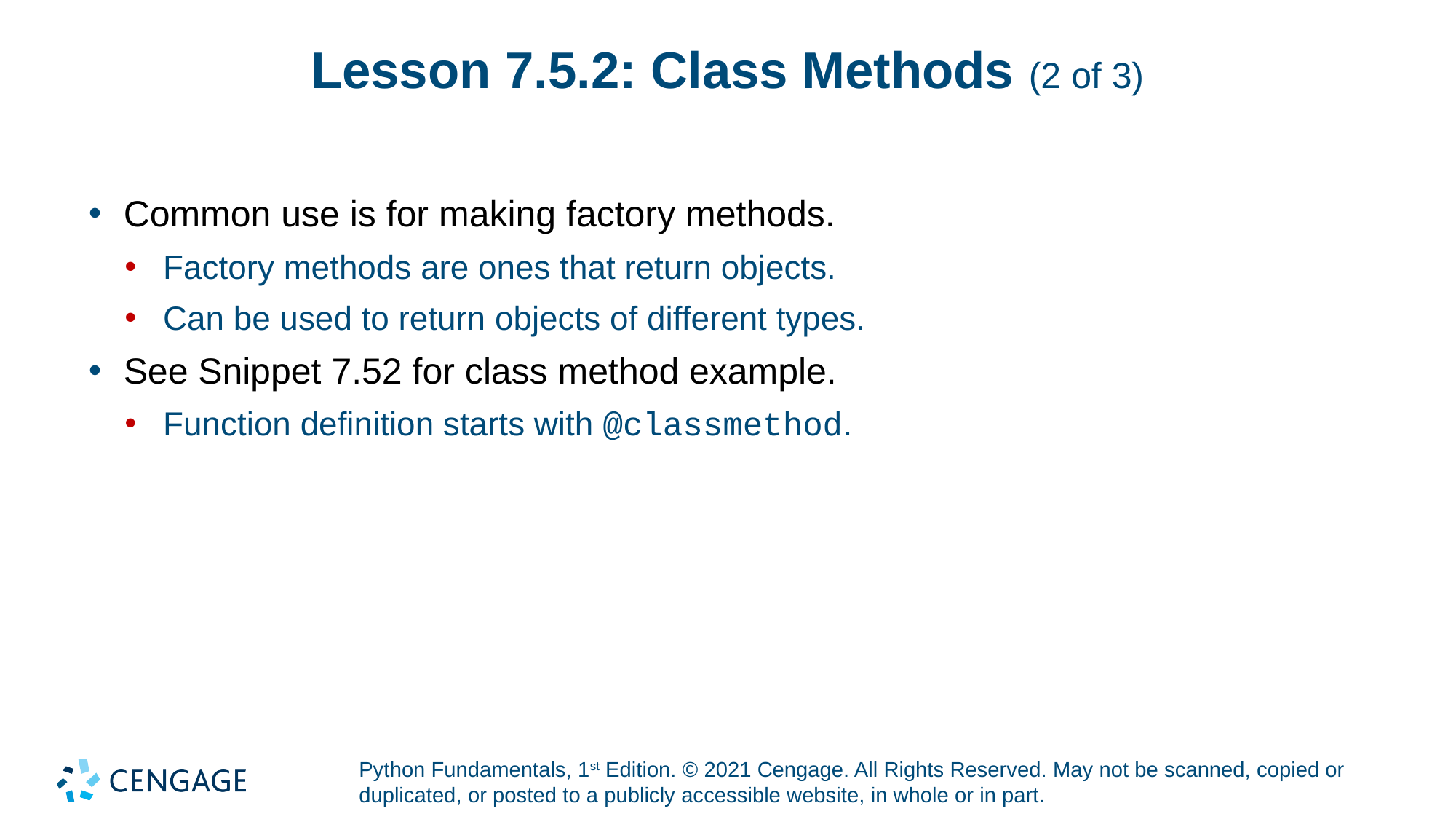

# Lesson 7.5.2: Class Methods (2 of 3)
Common use is for making factory methods.
Factory methods are ones that return objects.
Can be used to return objects of different types.
See Snippet 7.52 for class method example.
Function definition starts with @classmethod.